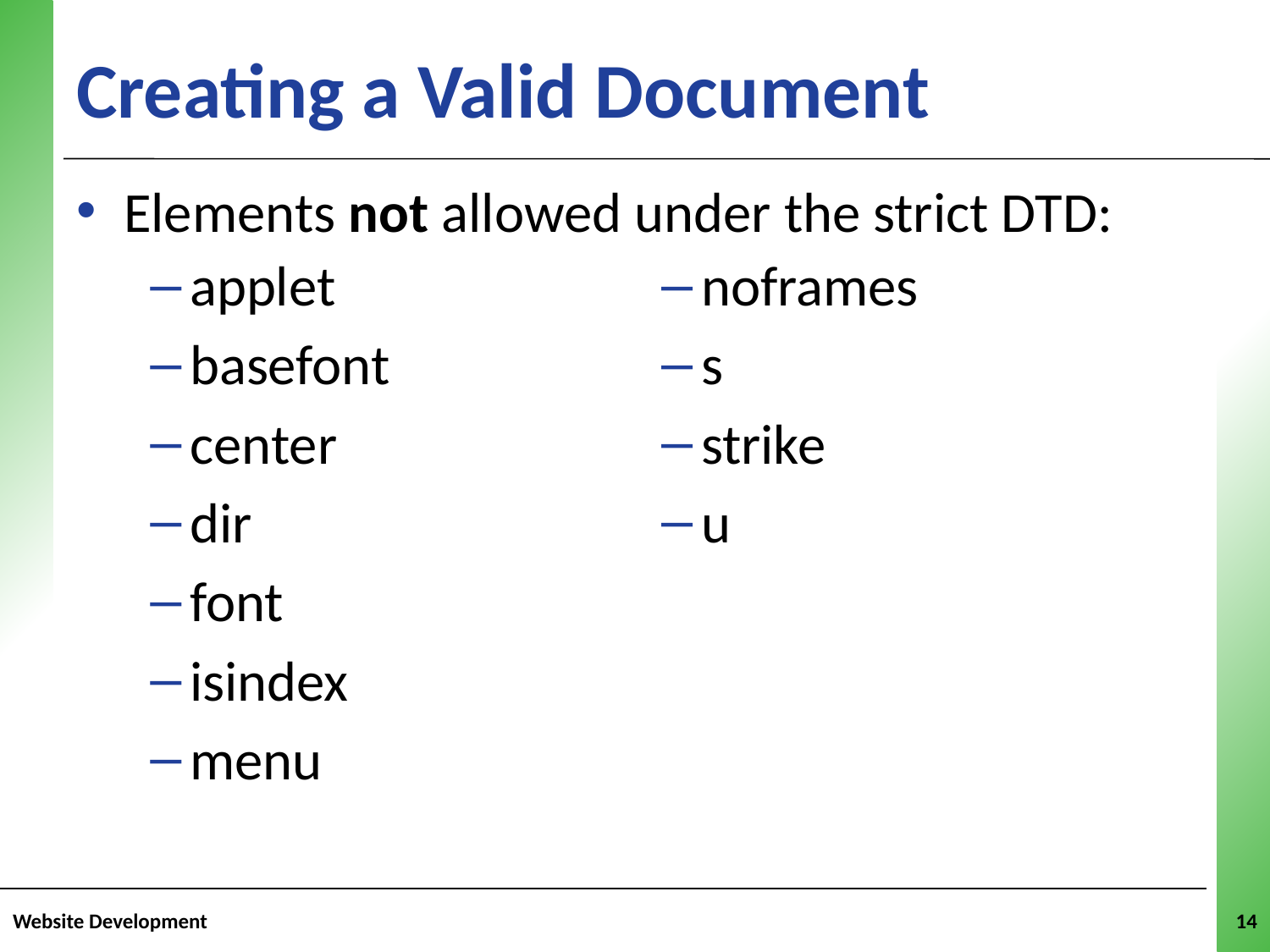

# Creating a Valid Document
Elements not allowed under the strict DTD:
applet
basefont
center
dir
font
isindex
menu
noframes
s
strike
u

Website Development
14